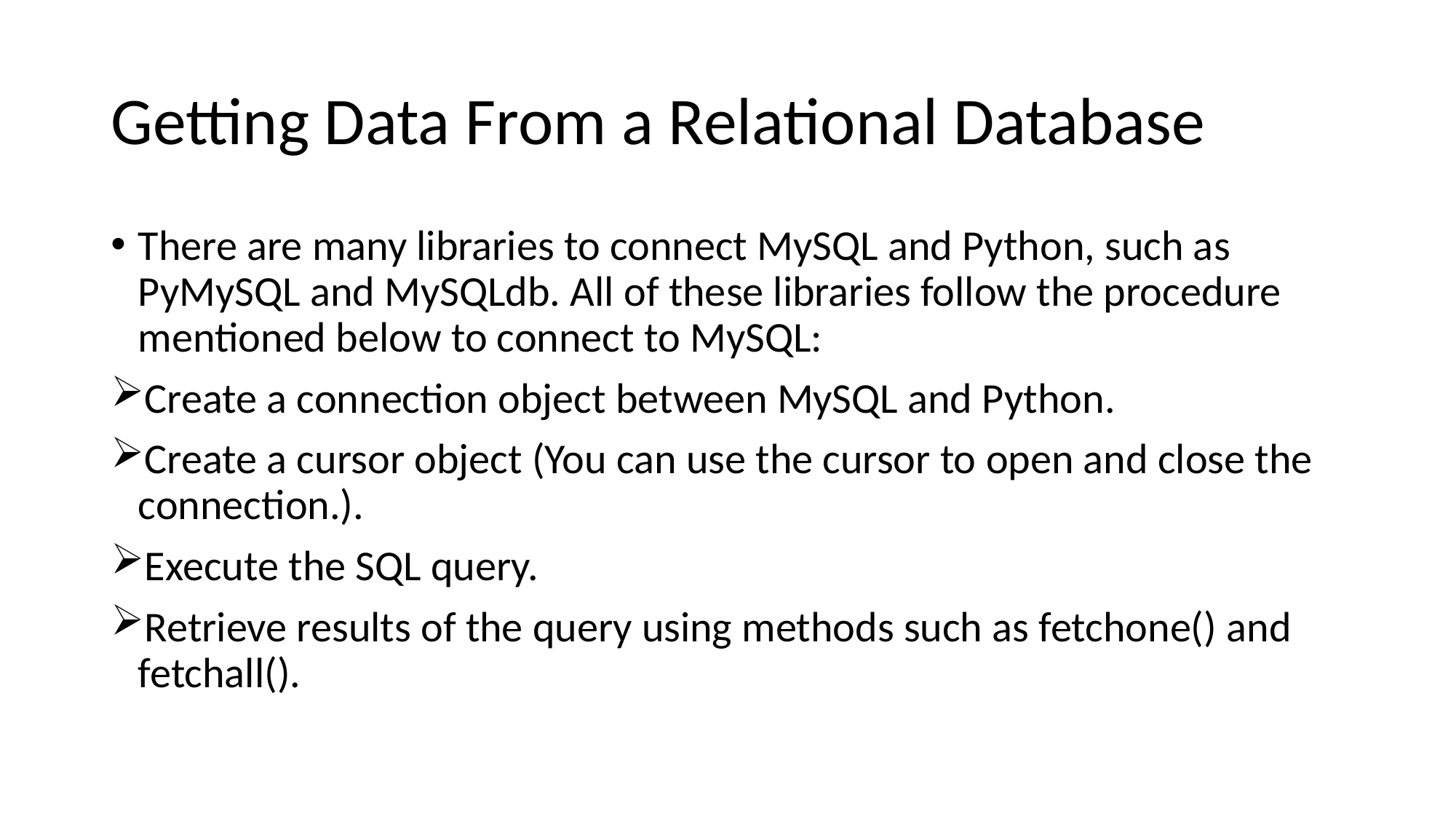

# Getting Data From a Relational Database
There are many libraries to connect MySQL and Python, such as PyMySQL and MySQLdb. All of these libraries follow the procedure mentioned below to connect to MySQL:
Create a connection object between MySQL and Python.
Create a cursor object (You can use the cursor to open and close the connection.).
Execute the SQL query.
Retrieve results of the query using methods such as fetchone() and fetchall().